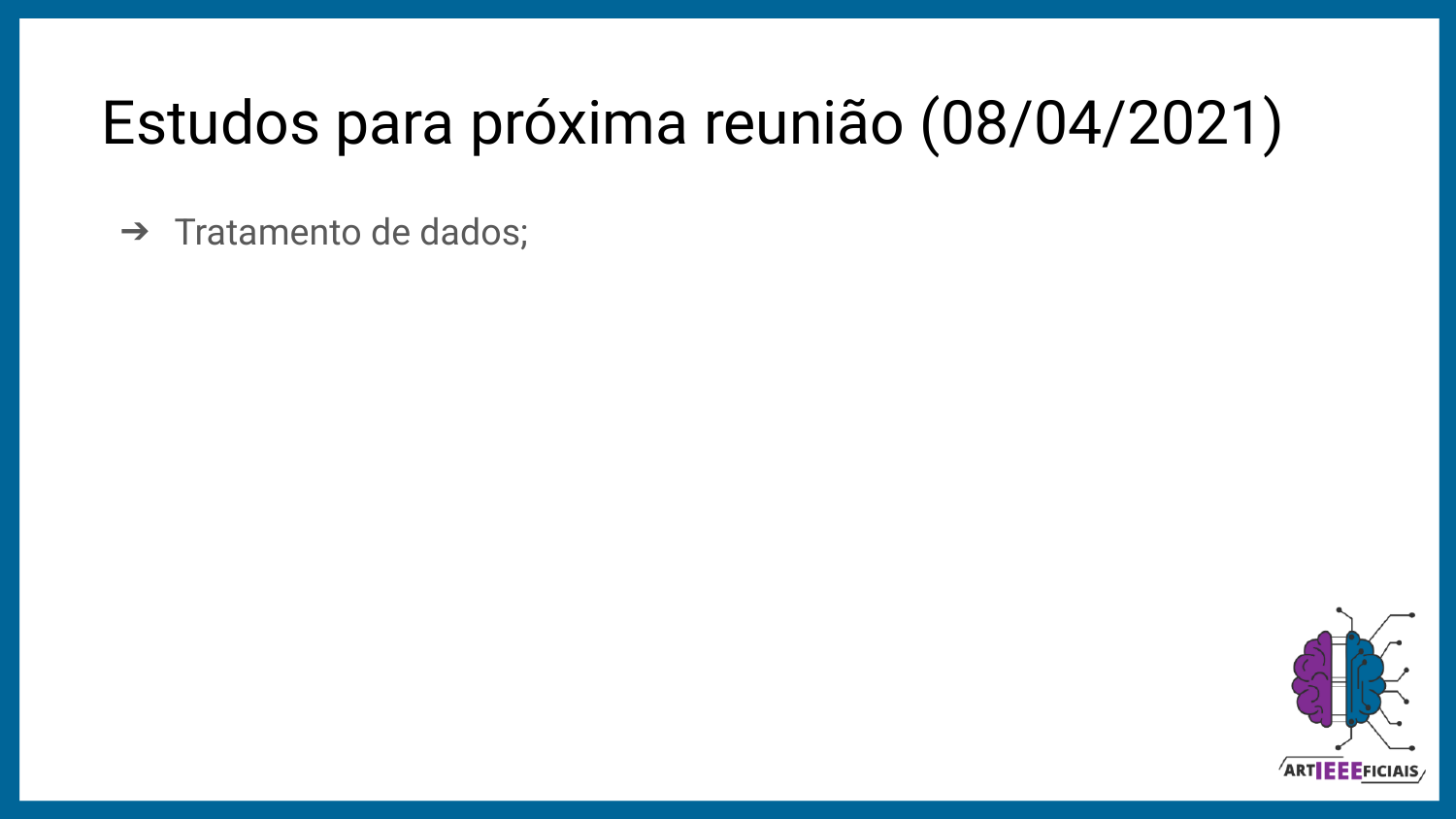

# Estudos para próxima reunião (08/04/2021)
Tratamento de dados;